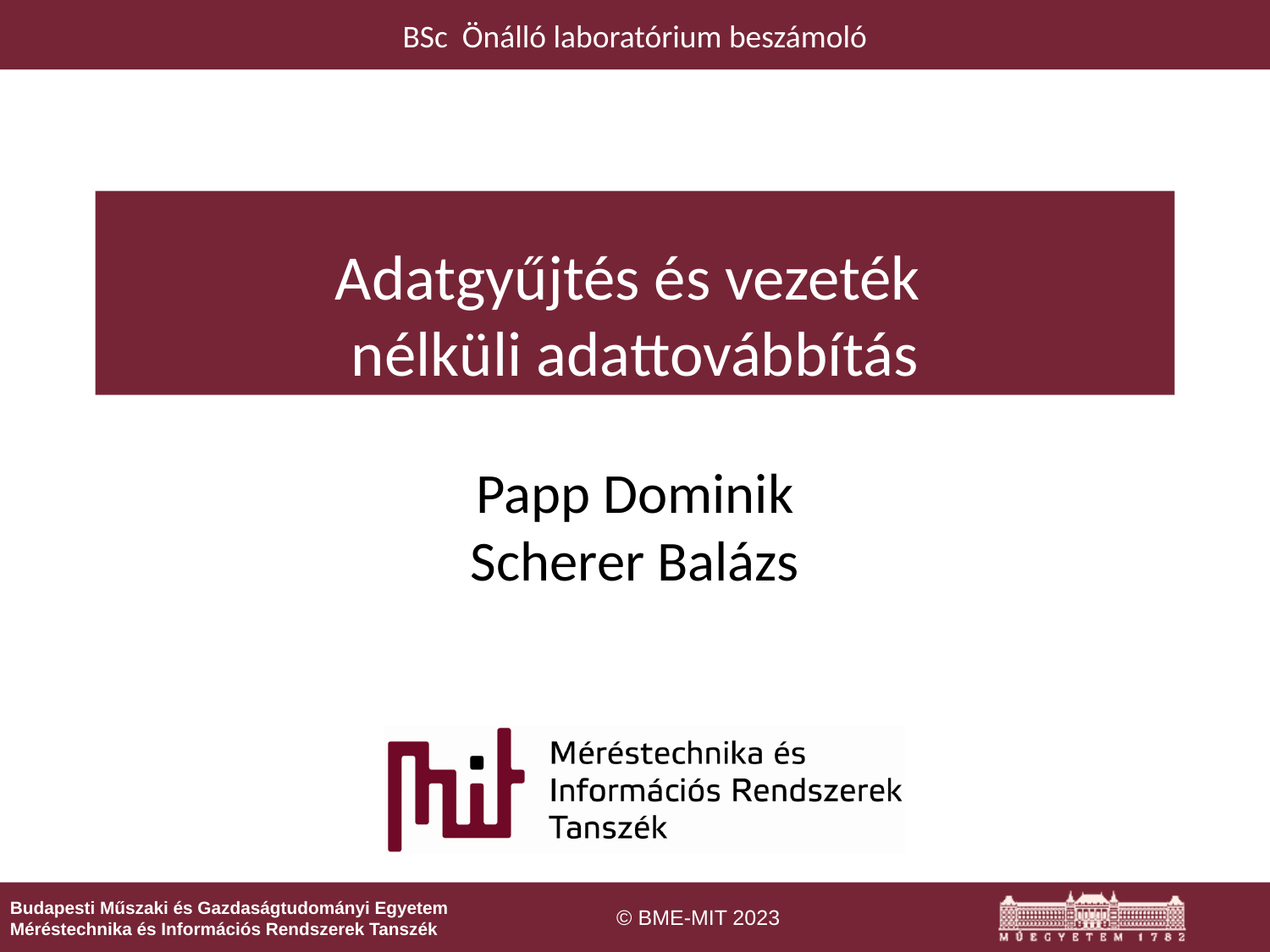

# Adatgyűjtés és vezeték nélküli adattovábbítás
Papp Dominik
Scherer Balázs